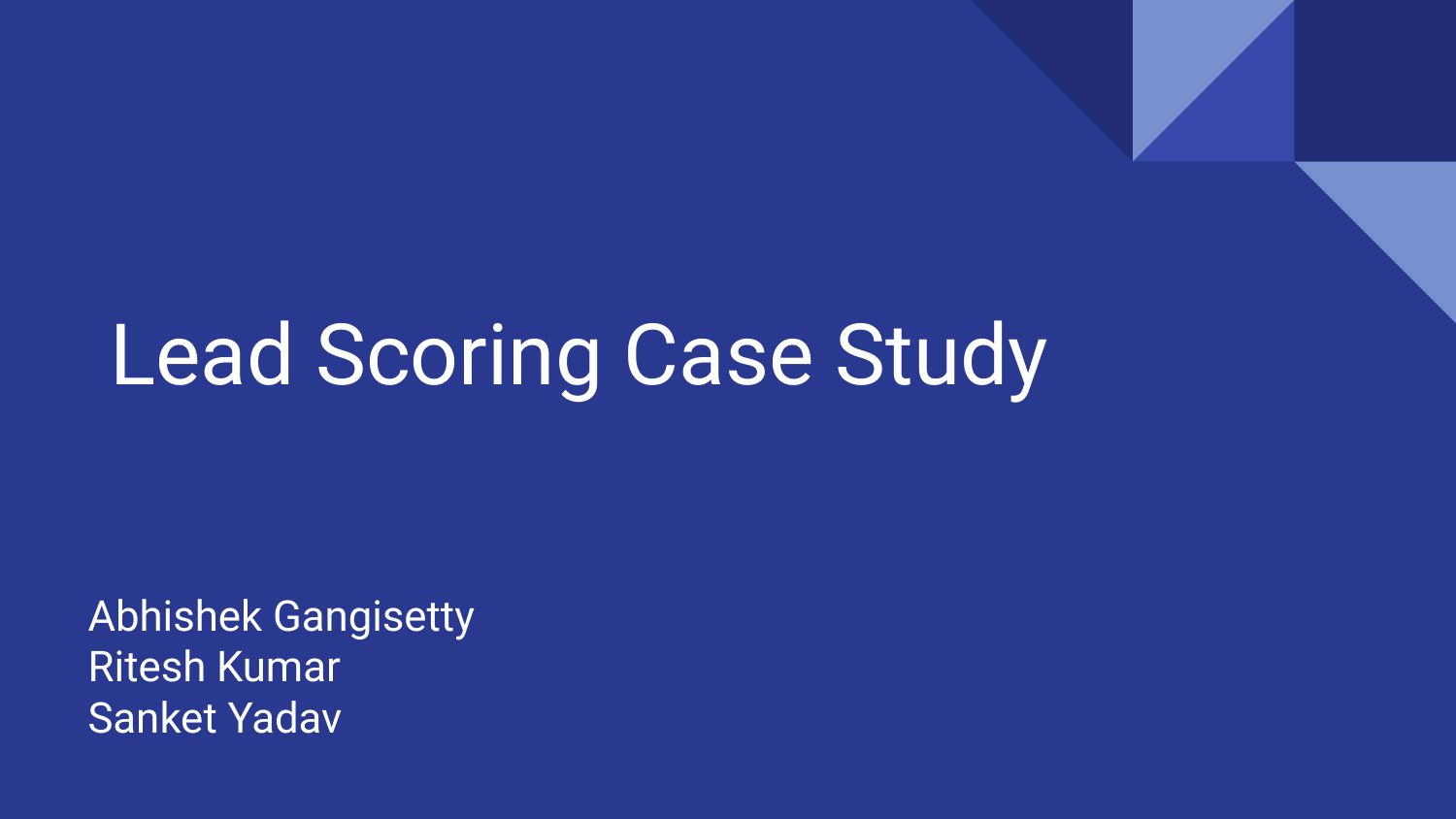

# Lead Scoring Case Study
Abhishek Gangisetty
Ritesh Kumar
Sanket Yadav